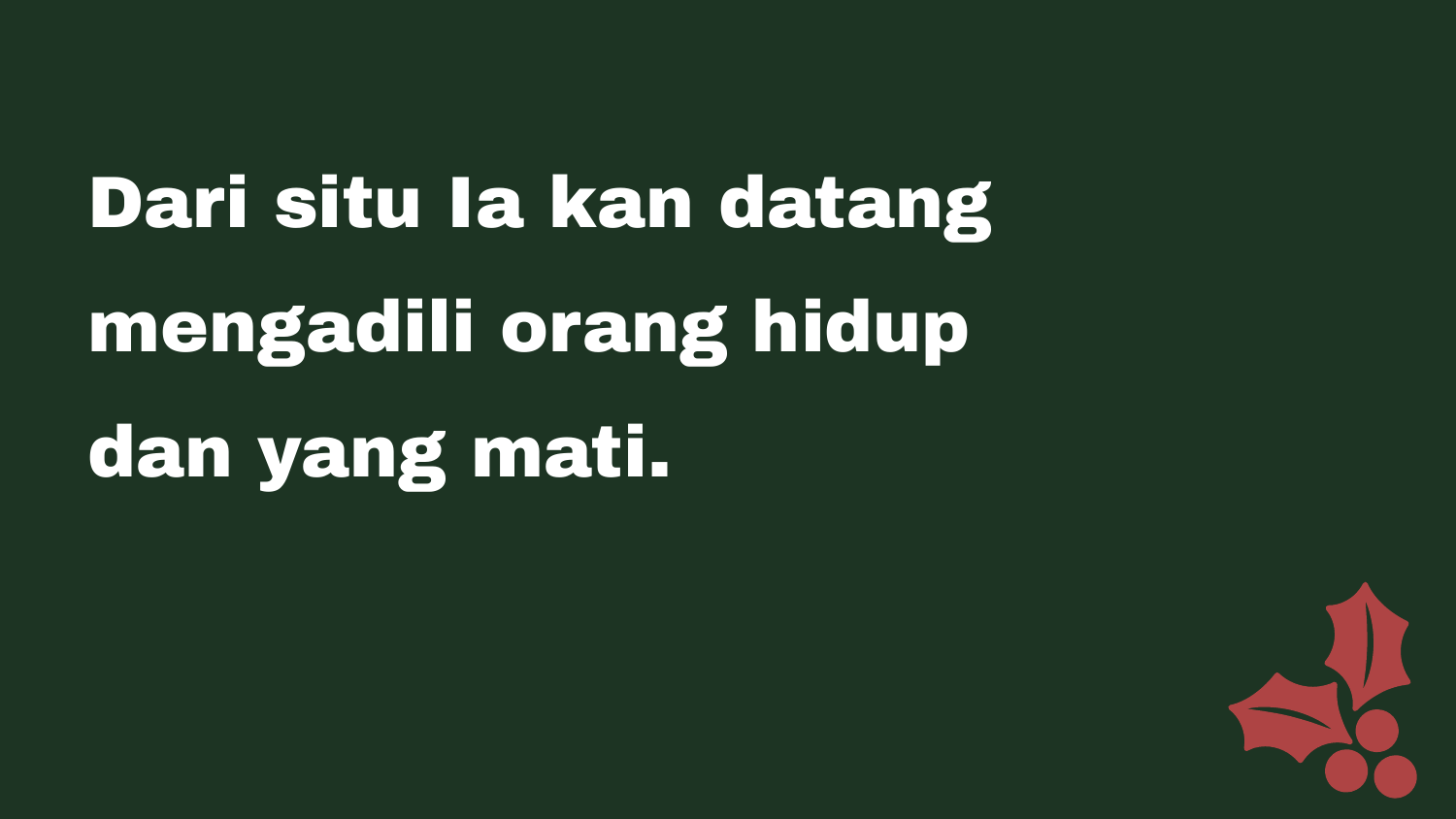

Dari situ Ia kan datang
mengadili orang hidup
dan yang mati.